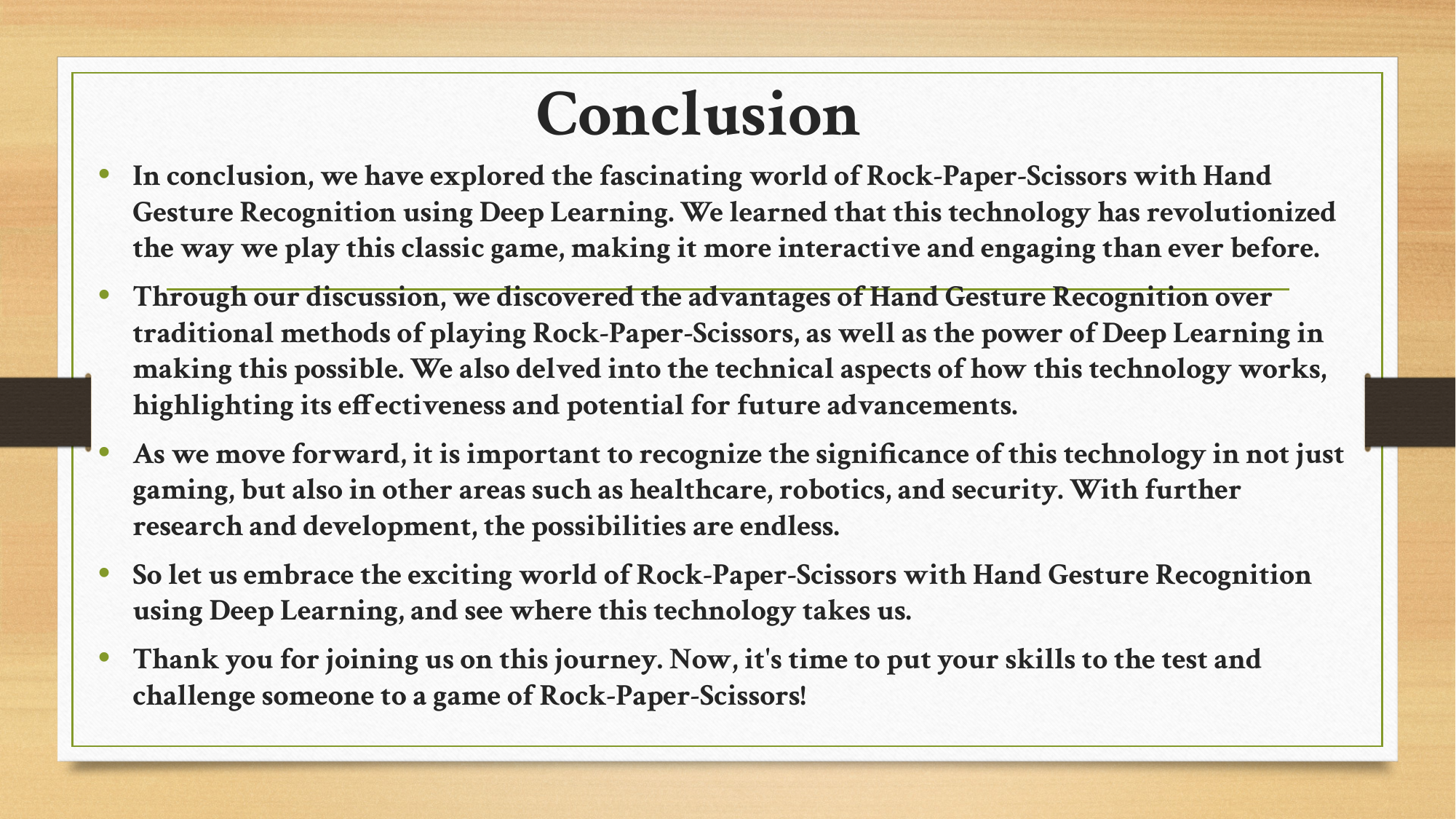

# Conclusion
In conclusion, we have explored the fascinating world of Rock-Paper-Scissors with Hand Gesture Recognition using Deep Learning. We learned that this technology has revolutionized the way we play this classic game, making it more interactive and engaging than ever before.
Through our discussion, we discovered the advantages of Hand Gesture Recognition over traditional methods of playing Rock-Paper-Scissors, as well as the power of Deep Learning in making this possible. We also delved into the technical aspects of how this technology works, highlighting its effectiveness and potential for future advancements.
As we move forward, it is important to recognize the significance of this technology in not just gaming, but also in other areas such as healthcare, robotics, and security. With further research and development, the possibilities are endless.
So let us embrace the exciting world of Rock-Paper-Scissors with Hand Gesture Recognition using Deep Learning, and see where this technology takes us.
Thank you for joining us on this journey. Now, it's time to put your skills to the test and challenge someone to a game of Rock-Paper-Scissors!